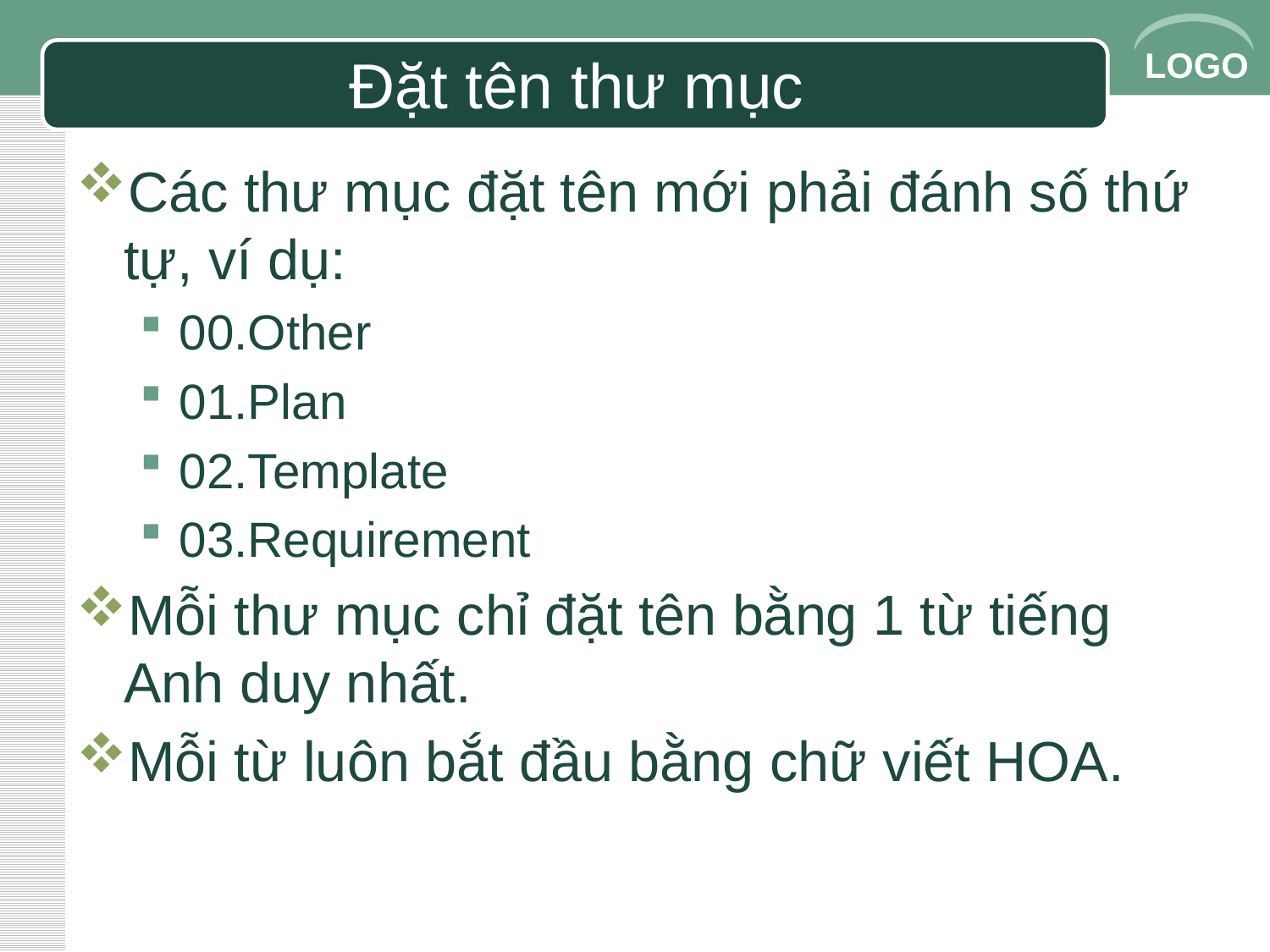

# Đặt tên thư mục
Các thư mục đặt tên mới phải đánh số thứ tự, ví dụ:
00.Other
01.Plan
02.Template
03.Requirement
Mỗi thư mục chỉ đặt tên bằng 1 từ tiếng Anh duy nhất.
Mỗi từ luôn bắt đầu bằng chữ viết HOA.